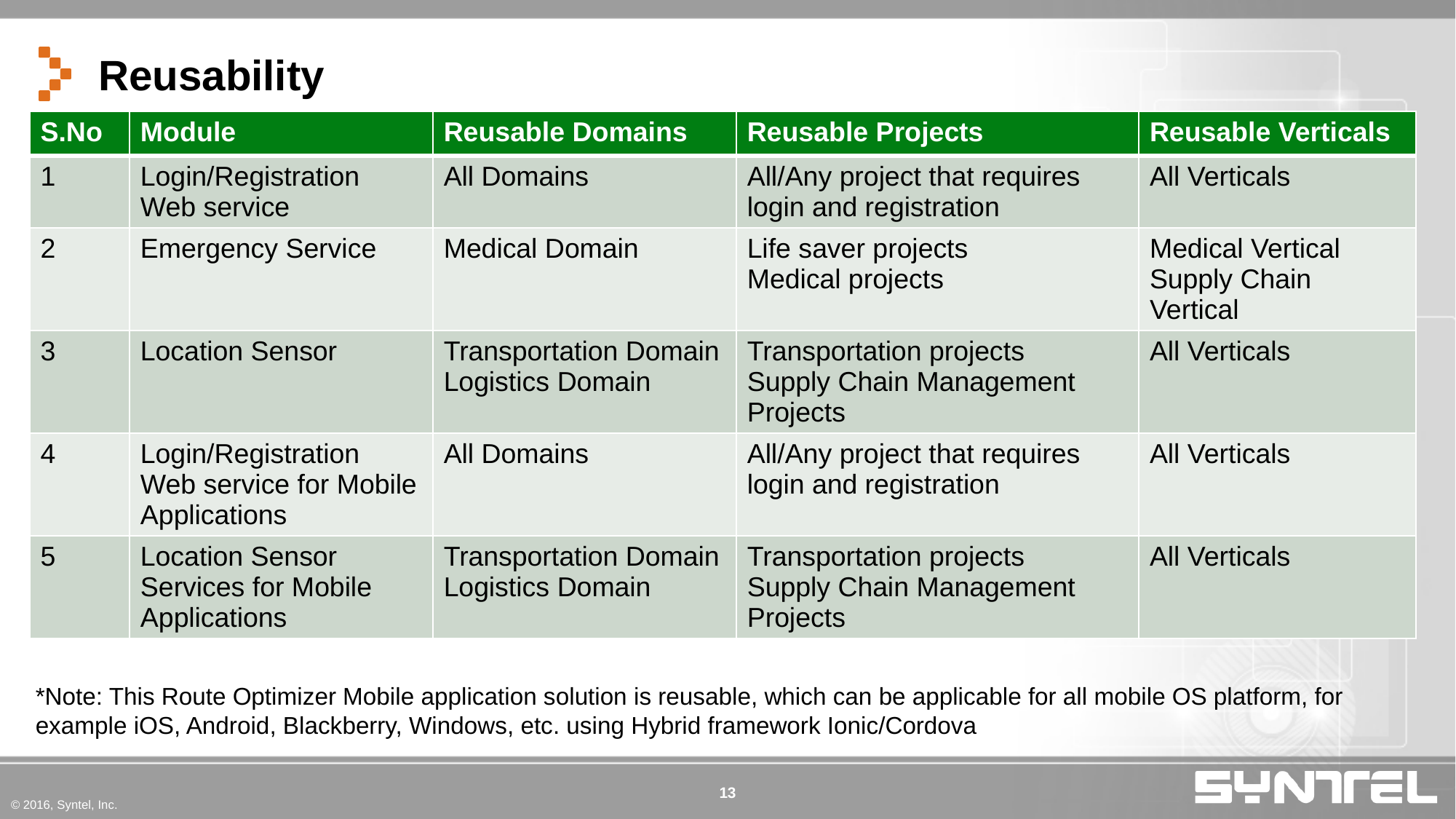

# Reusability
| S.No | Module | Reusable Domains | Reusable Projects | Reusable Verticals |
| --- | --- | --- | --- | --- |
| 1 | Login/Registration Web service | All Domains | All/Any project that requires login and registration | All Verticals |
| 2 | Emergency Service | Medical Domain | Life saver projects Medical projects | Medical Vertical Supply Chain Vertical |
| 3 | Location Sensor | Transportation Domain Logistics Domain | Transportation projects Supply Chain Management Projects | All Verticals |
| 4 | Login/Registration Web service for Mobile Applications | All Domains | All/Any project that requires login and registration | All Verticals |
| 5 | Location Sensor Services for Mobile Applications | Transportation Domain Logistics Domain | Transportation projects Supply Chain Management Projects | All Verticals |
*Note: This Route Optimizer Mobile application solution is reusable, which can be applicable for all mobile OS platform, for example iOS, Android, Blackberry, Windows, etc. using Hybrid framework Ionic/Cordova
13
© 2016, Syntel, Inc.